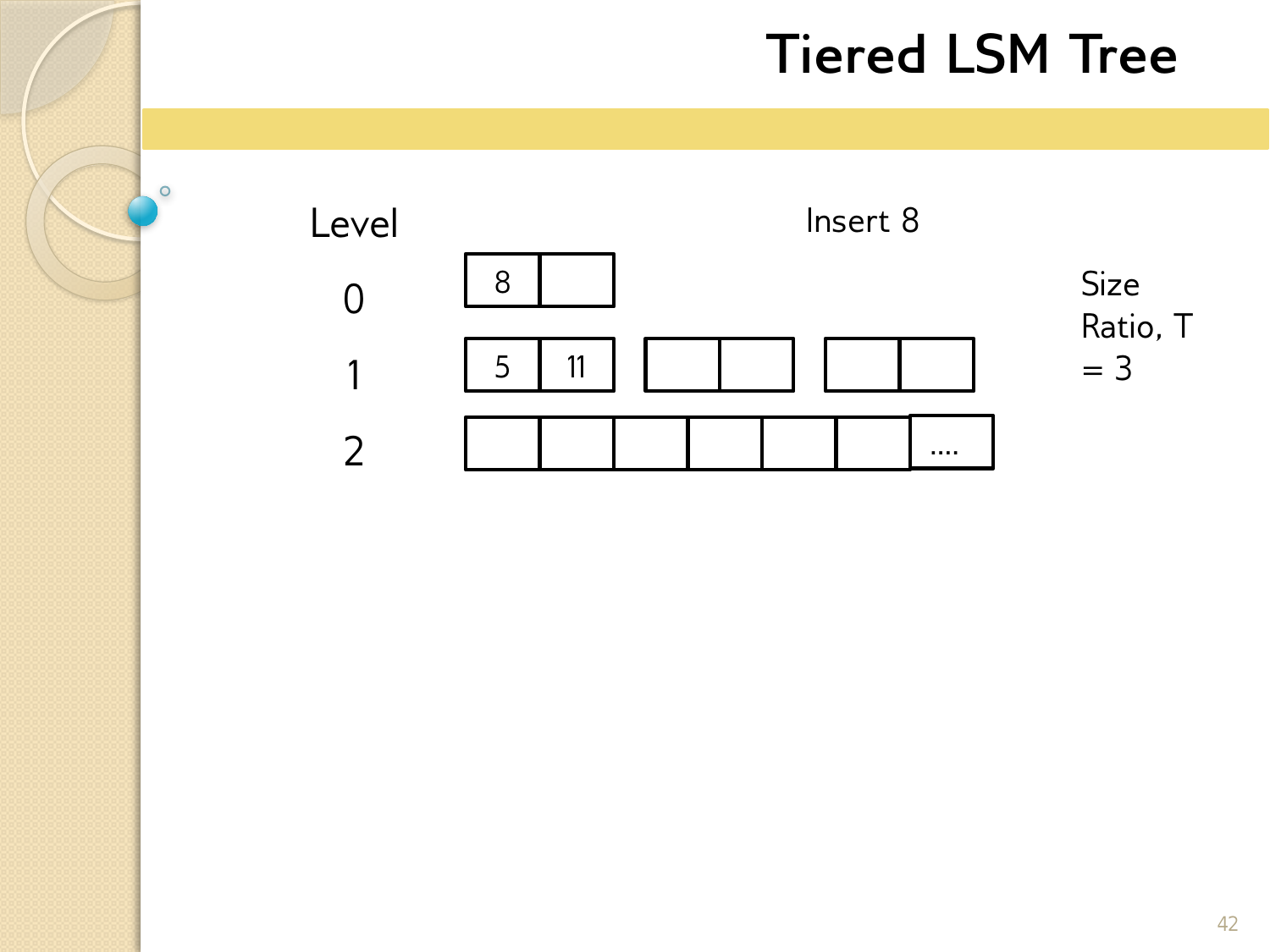

Tiered LSM Tree

Level
0
1
2
Insert 8
8

Size Ratio, T = 3
5
11
7
7
7
7
….7
7
7
7
7
7
7
42